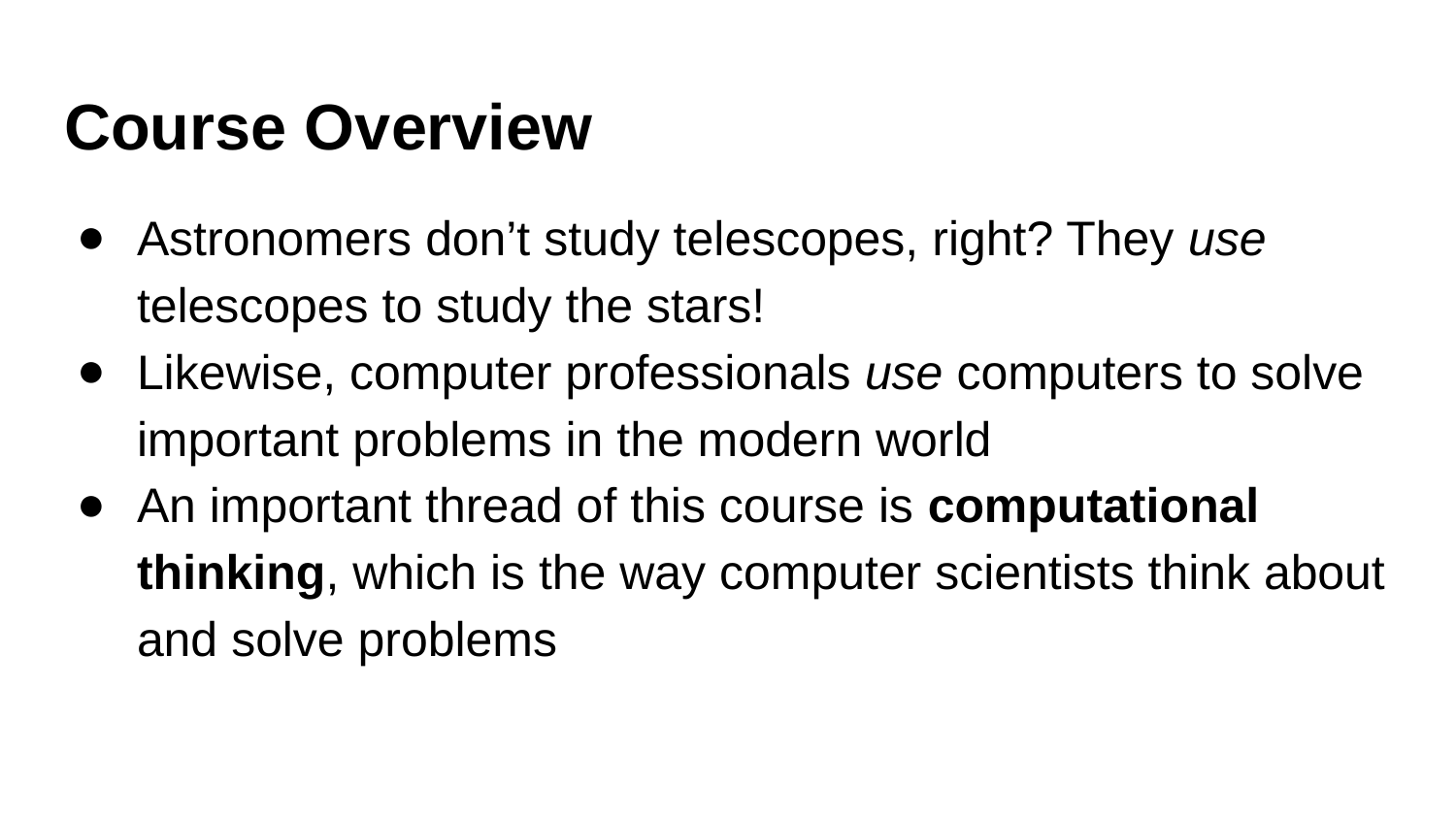

# Course Overview
Astronomers don’t study telescopes, right? They use telescopes to study the stars!
Likewise, computer professionals use computers to solve important problems in the modern world
An important thread of this course is computational thinking, which is the way computer scientists think about and solve problems